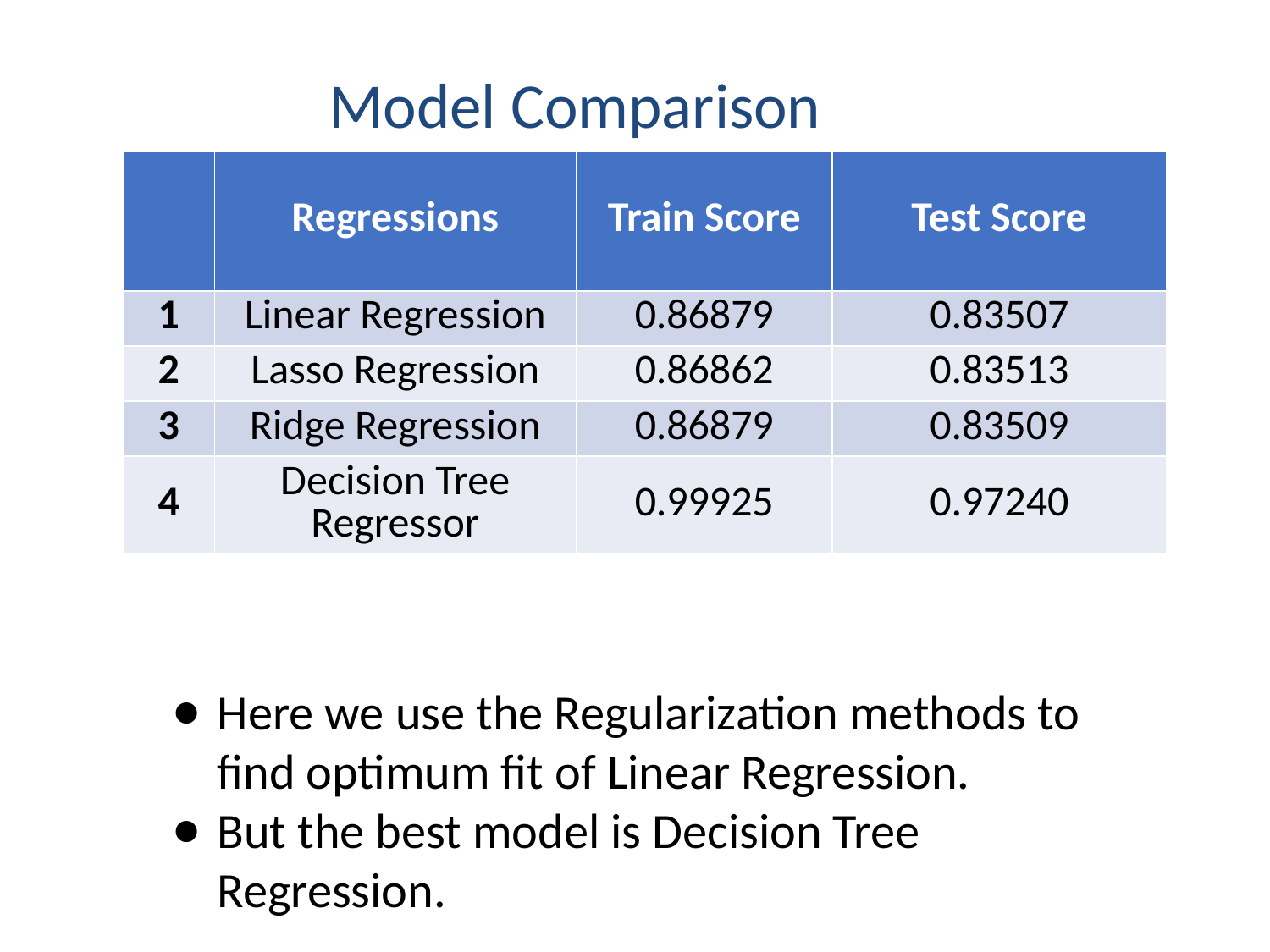

Model Comparison
|  | Regressions | Train Score | Test Score |
| --- | --- | --- | --- |
| 1 | Linear Regression | 0.86879 | 0.83507 |
| 2 | Lasso Regression | 0.86862 | 0.83513 |
| 3 | Ridge Regression | 0.86879 | 0.83509 |
| 4 | Decision Tree Regressor | 0.99925 | 0.97240 |
Here we use the Regularization methods to find optimum fit of Linear Regression.
But the best model is Decision Tree Regression.